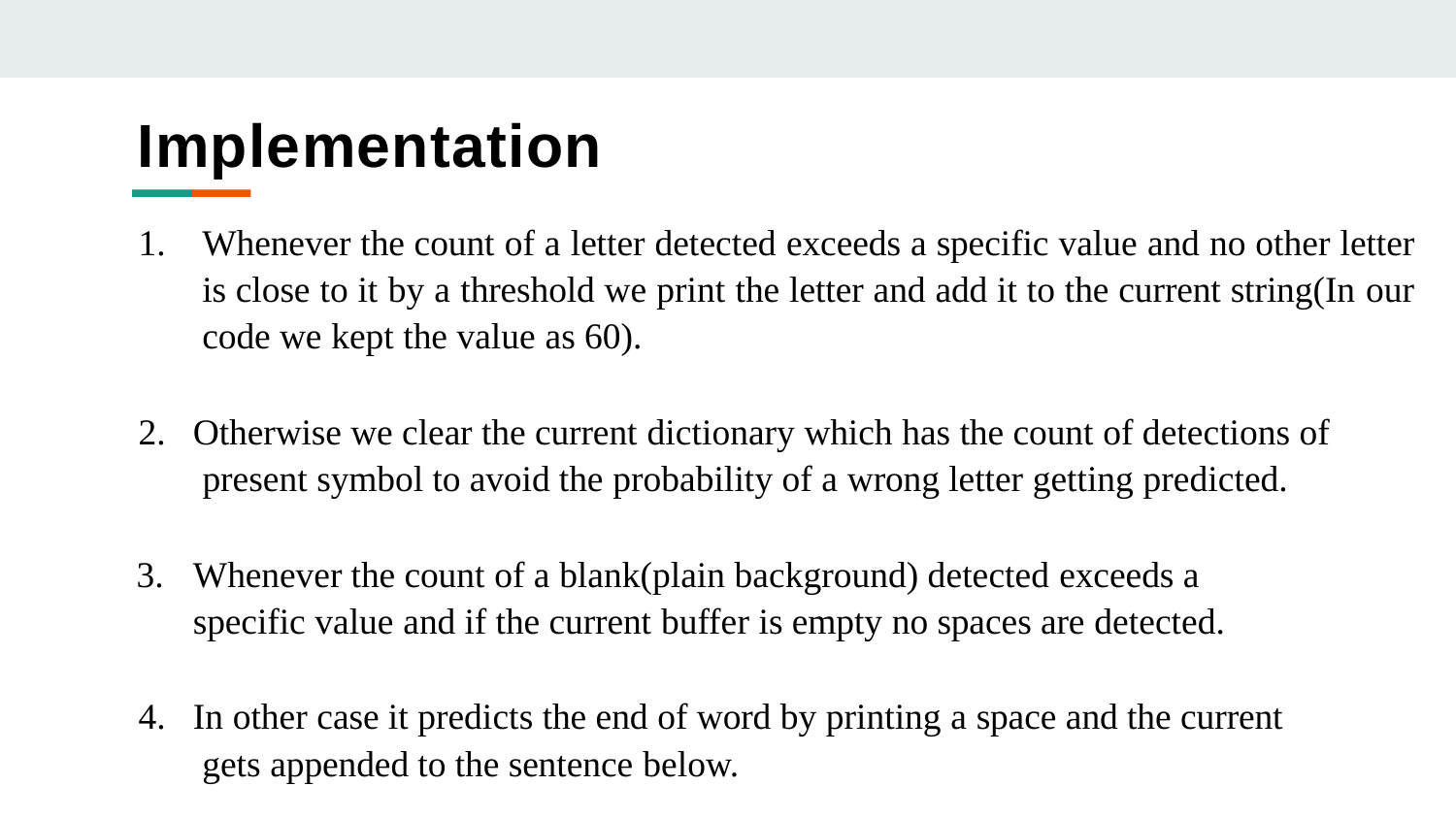

# Implementation
Whenever the count of a letter detected exceeds a specific value and no other letter  is close to it by a threshold we print the letter and add it to the current string(In our  code we kept the value as 60).

Otherwise we clear the current dictionary which has the count of detections of  present symbol to avoid the probability of a wrong letter getting predicted.

Whenever the count of a blank(plain background) detected exceeds a  specific value and if the current buffer is empty no spaces are detected.

In other case it predicts the end of word by printing a space and the current  gets appended to the sentence below.